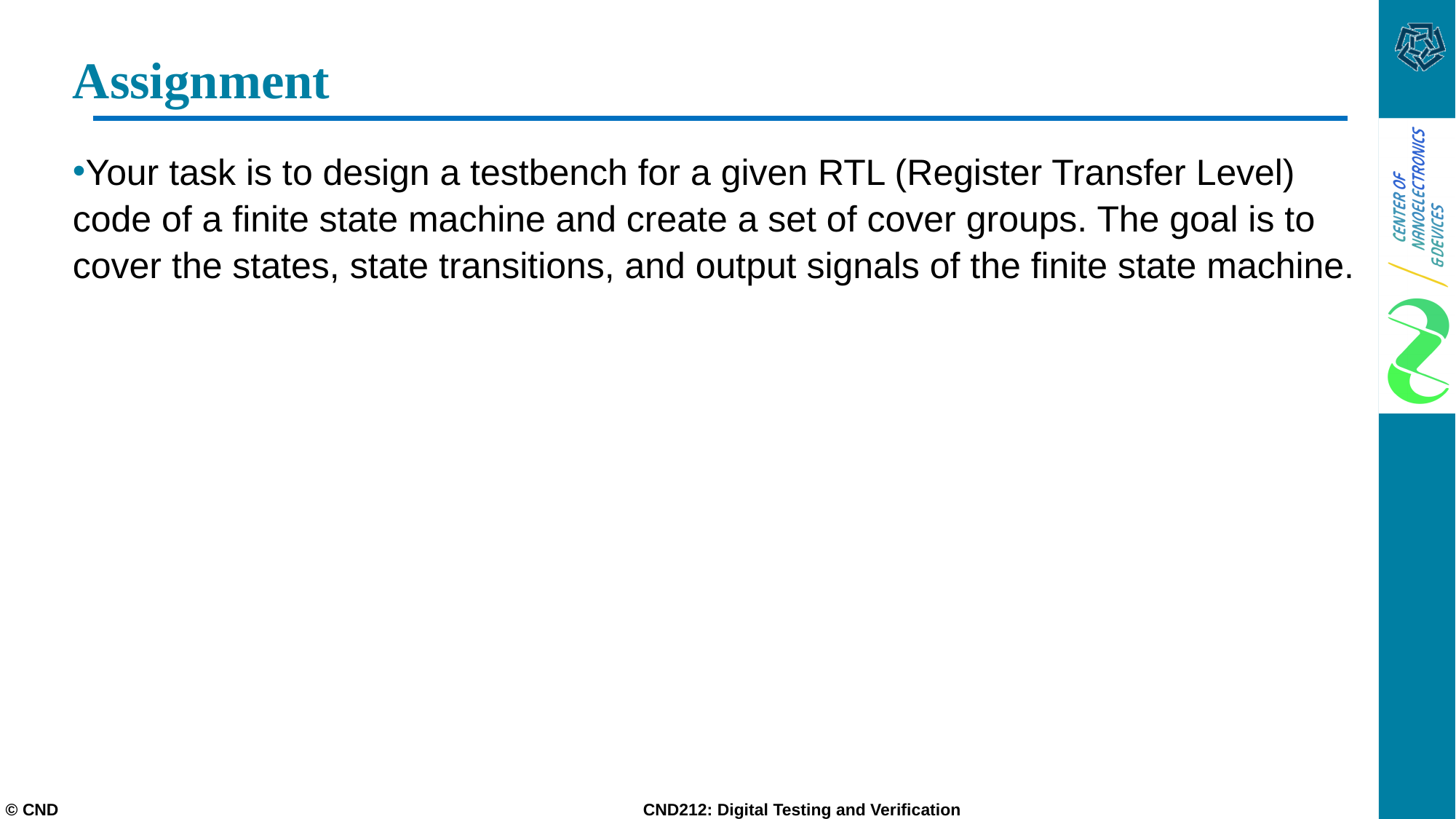

# Assignment
Your task is to design a testbench for a given RTL (Register Transfer Level) code of a finite state machine and create a set of cover groups. The goal is to cover the states, state transitions, and output signals of the finite state machine.

© CND                                                                                                                            CND212: Digital Testing and Verification